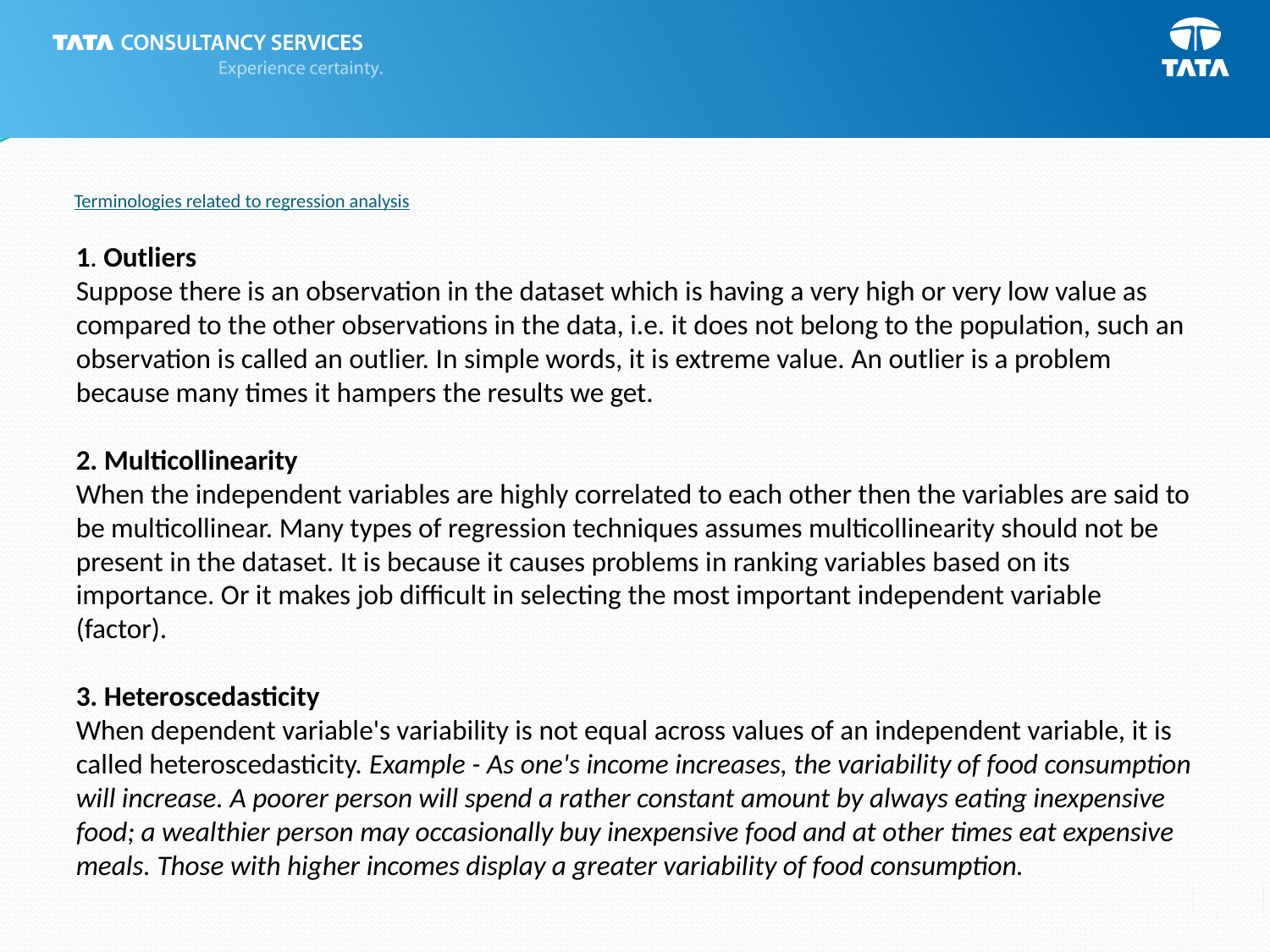

# Terminologies related to regression analysis
1. Outliers
Suppose there is an observation in the dataset which is having a very high or very low value as compared to the other observations in the data, i.e. it does not belong to the population, such an observation is called an outlier. In simple words, it is extreme value. An outlier is a problem because many times it hampers the results we get.
2. Multicollinearity
When the independent variables are highly correlated to each other then the variables are said to be multicollinear. Many types of regression techniques assumes multicollinearity should not be present in the dataset. It is because it causes problems in ranking variables based on its importance. Or it makes job difficult in selecting the most important independent variable (factor).
3. Heteroscedasticity
When dependent variable's variability is not equal across values of an independent variable, it is called heteroscedasticity. Example - As one's income increases, the variability of food consumption will increase. A poorer person will spend a rather constant amount by always eating inexpensive food; a wealthier person may occasionally buy inexpensive food and at other times eat expensive meals. Those with higher incomes display a greater variability of food consumption.